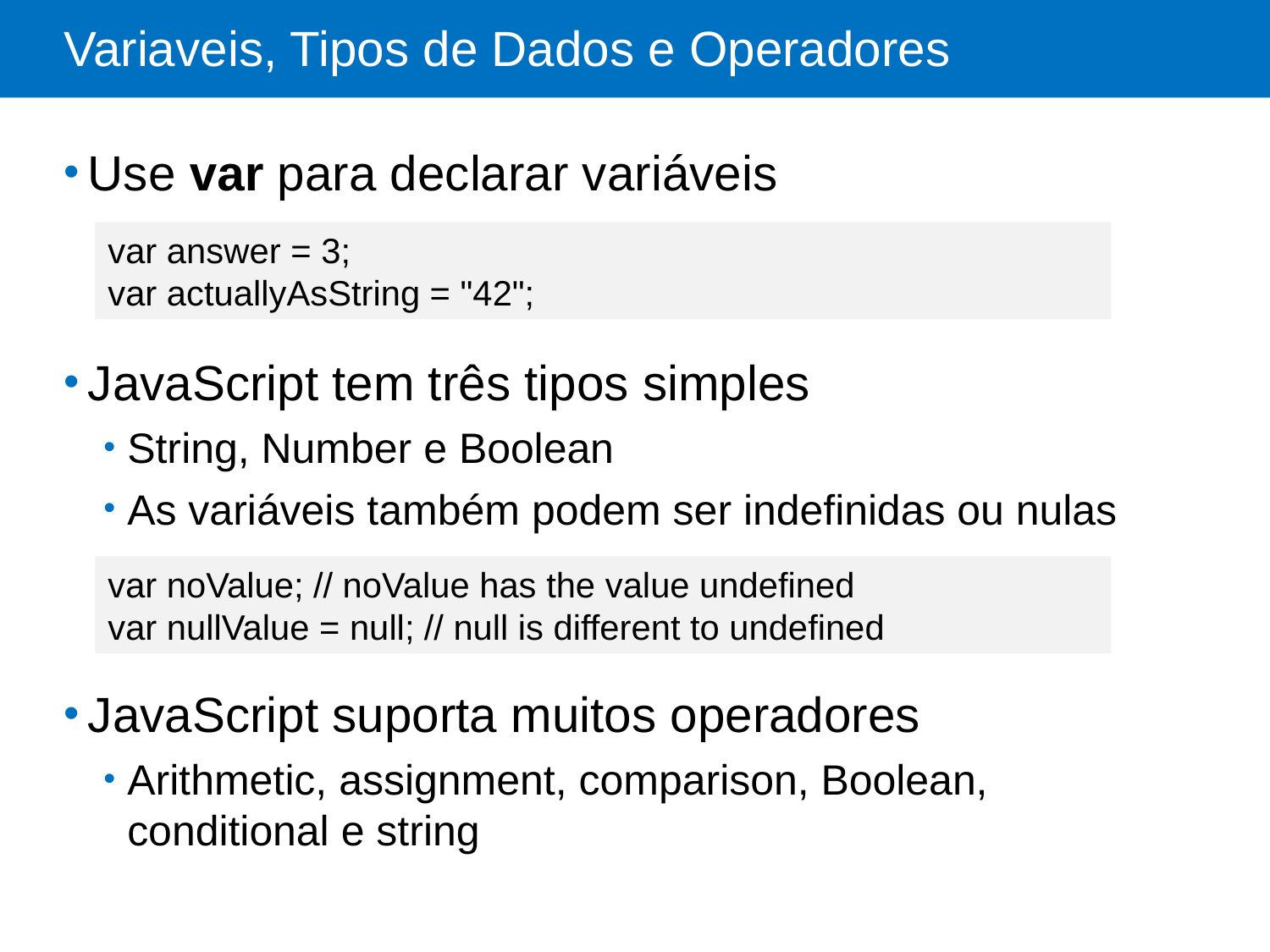

# Variaveis, Tipos de Dados e Operadores
Use var para declarar variáveis

JavaScript tem três tipos simples
String, Number e Boolean
As variáveis também podem ser indefinidas ou nulas

JavaScript suporta muitos operadores
Arithmetic, assignment, comparison, Boolean, conditional e string

var answer = 3;
var actuallyAsString = "42";
var noValue; // noValue has the value undefined
var nullValue = null; // null is different to undefined